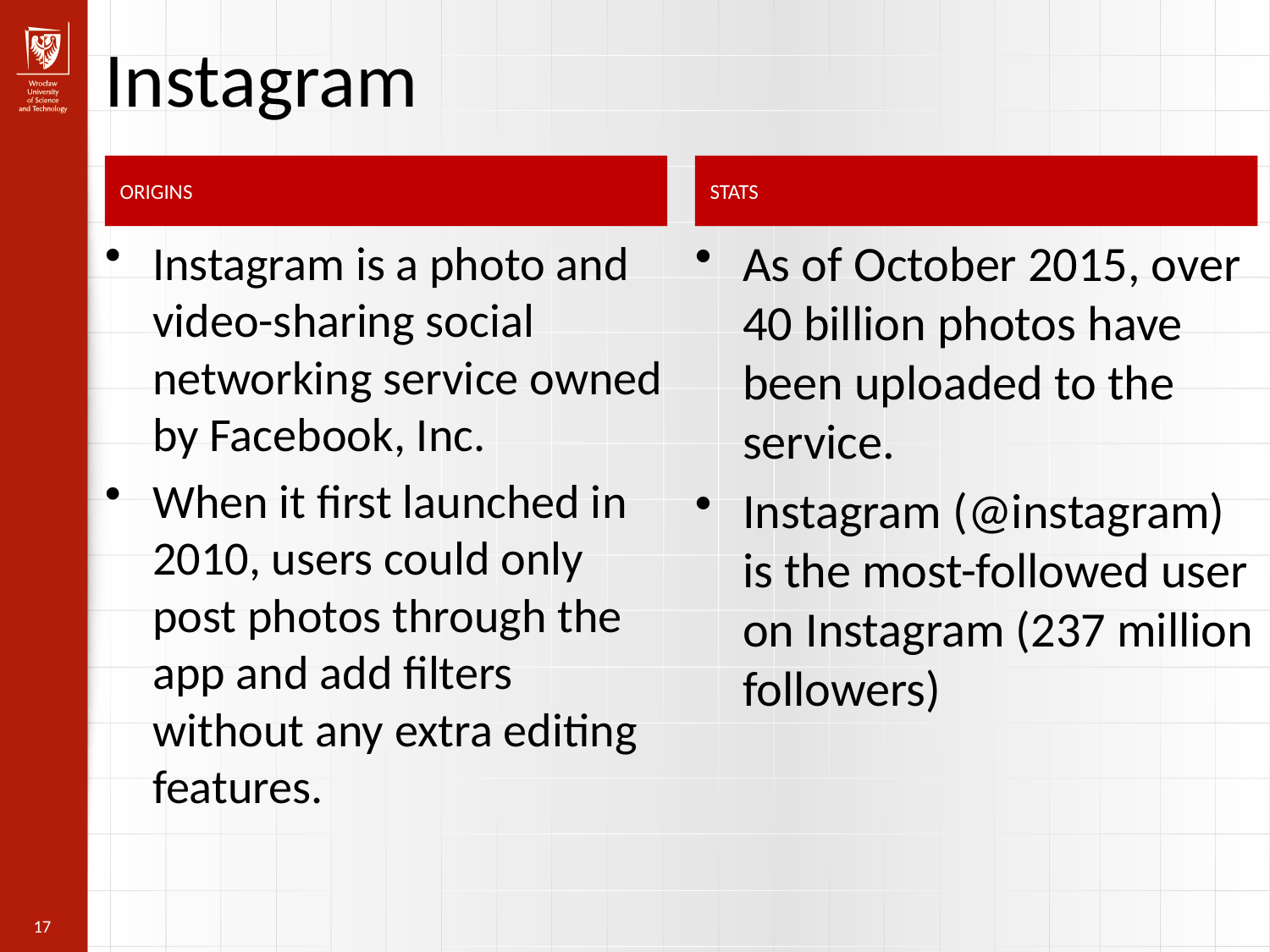

Instagram
ORIGINS
STATS
Instagram is a photo and video-sharing social networking service owned by Facebook, Inc.
When it first launched in 2010, users could only post photos through the app and add filters without any extra editing features.
As of October 2015, over 40 billion photos have been uploaded to the service.
Instagram (@instagram) is the most-followed user on Instagram (237 million followers)